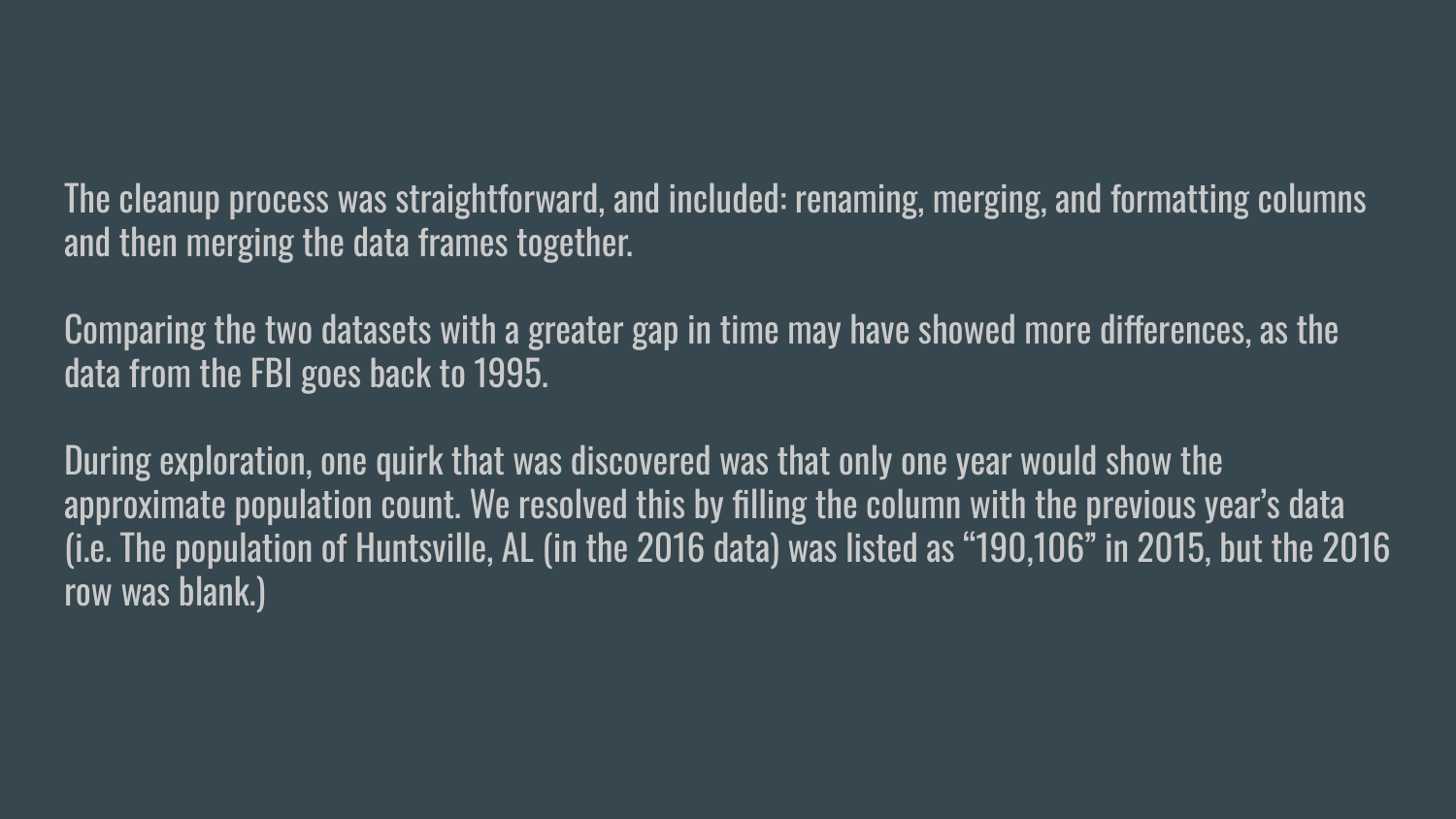

#
The cleanup process was straightforward, and included: renaming, merging, and formatting columns and then merging the data frames together.

Comparing the two datasets with a greater gap in time may have showed more differences, as the data from the FBI goes back to 1995.

During exploration, one quirk that was discovered was that only one year would show the approximate population count. We resolved this by filling the column with the previous year’s data (i.e. The population of Huntsville, AL (in the 2016 data) was listed as “190,106” in 2015, but the 2016 row was blank.)